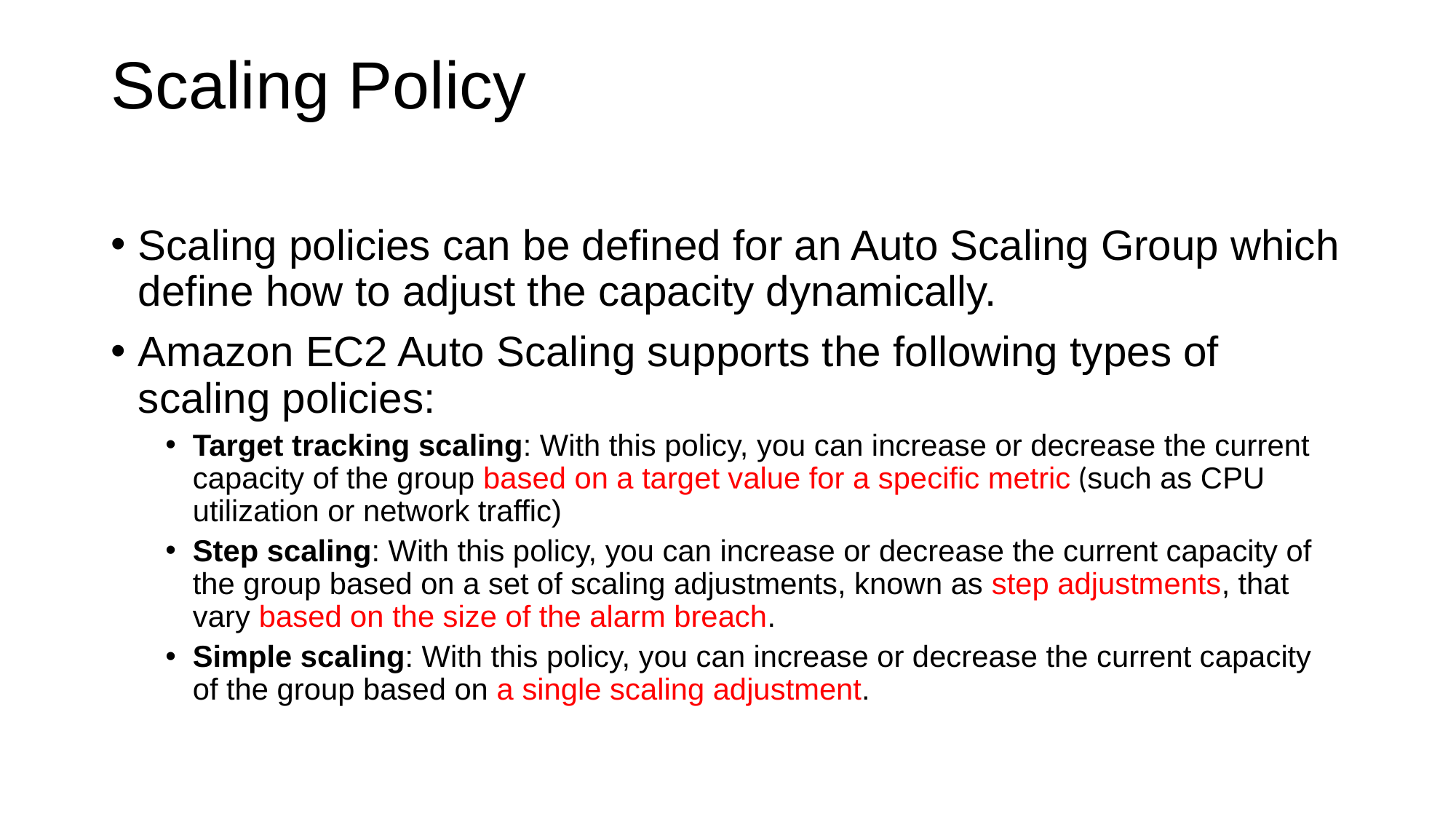

# Scaling Policy
Scaling policies can be defined for an Auto Scaling Group which define how to adjust the capacity dynamically.
Amazon EC2 Auto Scaling supports the following types of scaling policies:
Target tracking scaling: With this policy, you can increase or decrease the current capacity of the group based on a target value for a specific metric (such as CPU utilization or network traffic)
Step scaling: With this policy, you can increase or decrease the current capacity of the group based on a set of scaling adjustments, known as step adjustments, that vary based on the size of the alarm breach.
Simple scaling: With this policy, you can increase or decrease the current capacity of the group based on a single scaling adjustment.